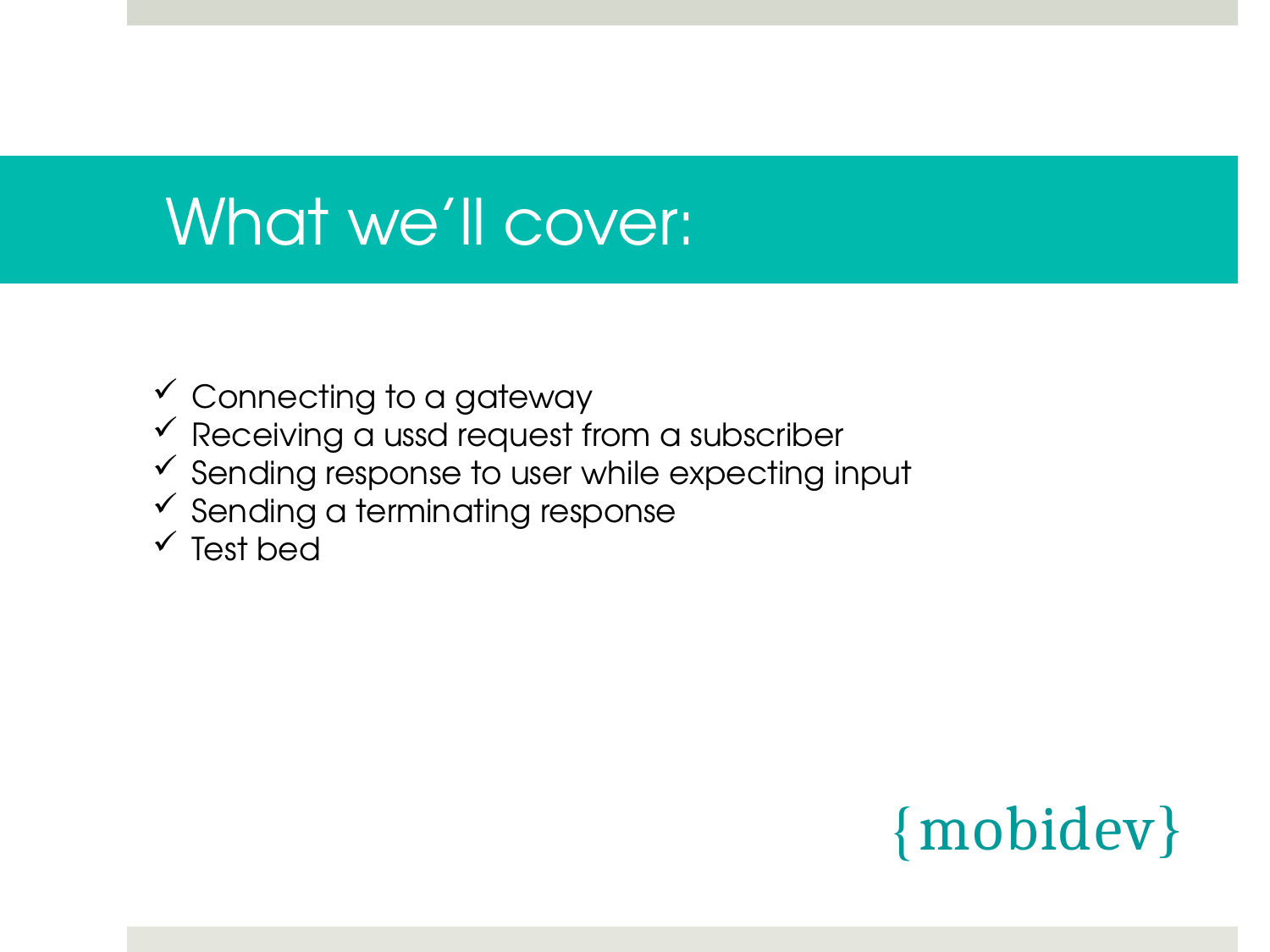

# What we’ll cover:
Connecting to a gateway
Receiving a ussd request from a subscriber
Sending response to user while expecting input
Sending a terminating response
Test bed

{mobidev}